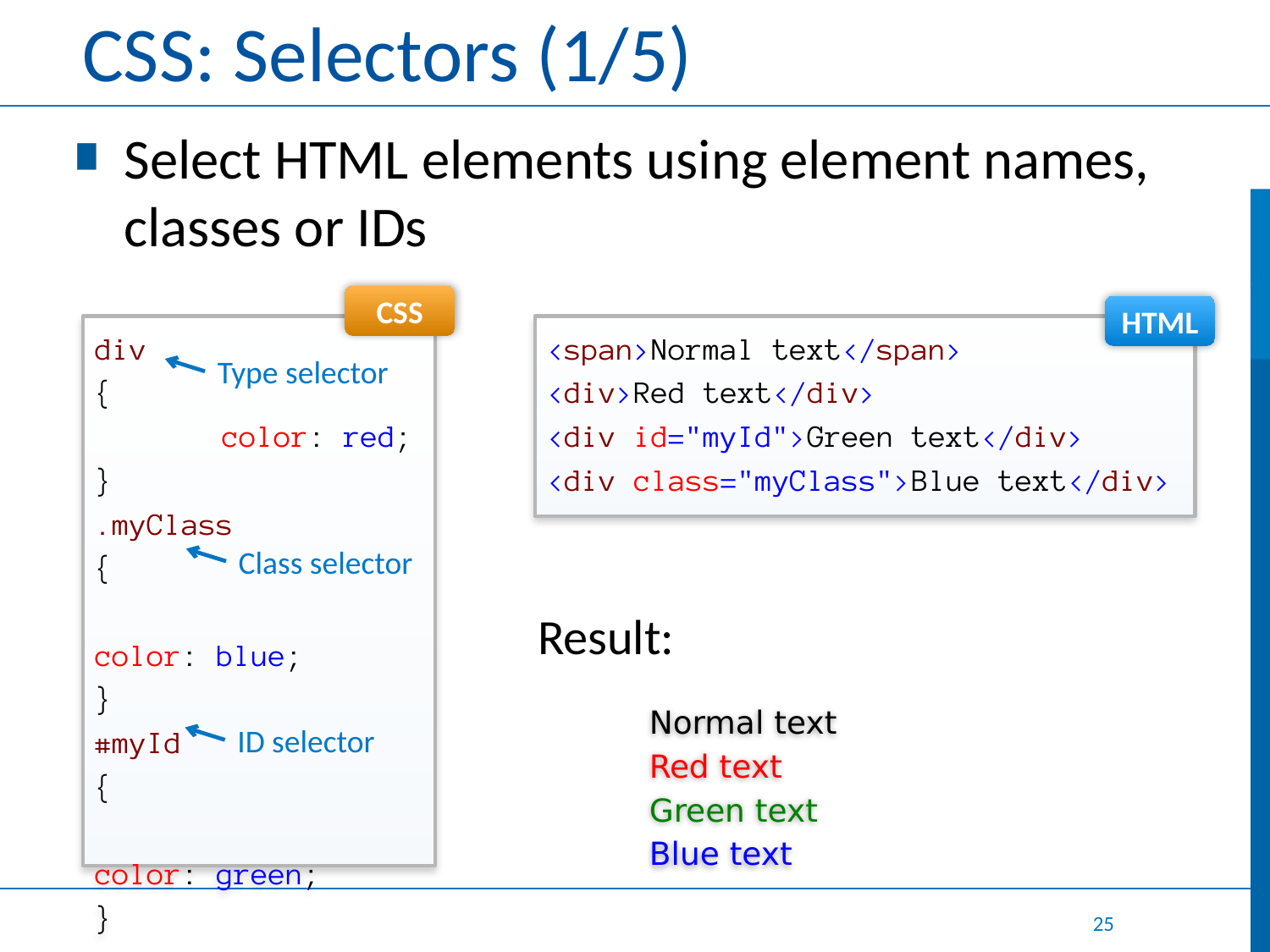

# CSS: Selectors (1/5)
Select HTML elements using element names, classes or IDs

Result:
CSS
HTML
div
{
	color: red;
}
.myClass
{
	color: blue;
}
#myId
{
	color: green;
}
<span>Normal text</span>
<div>Red text</div>
<div id="myId">Green text</div>
<div class="myClass">Blue text</div>
Type selector
Class selector
Normal text
Red text
Green text
Blue text
ID selector
25